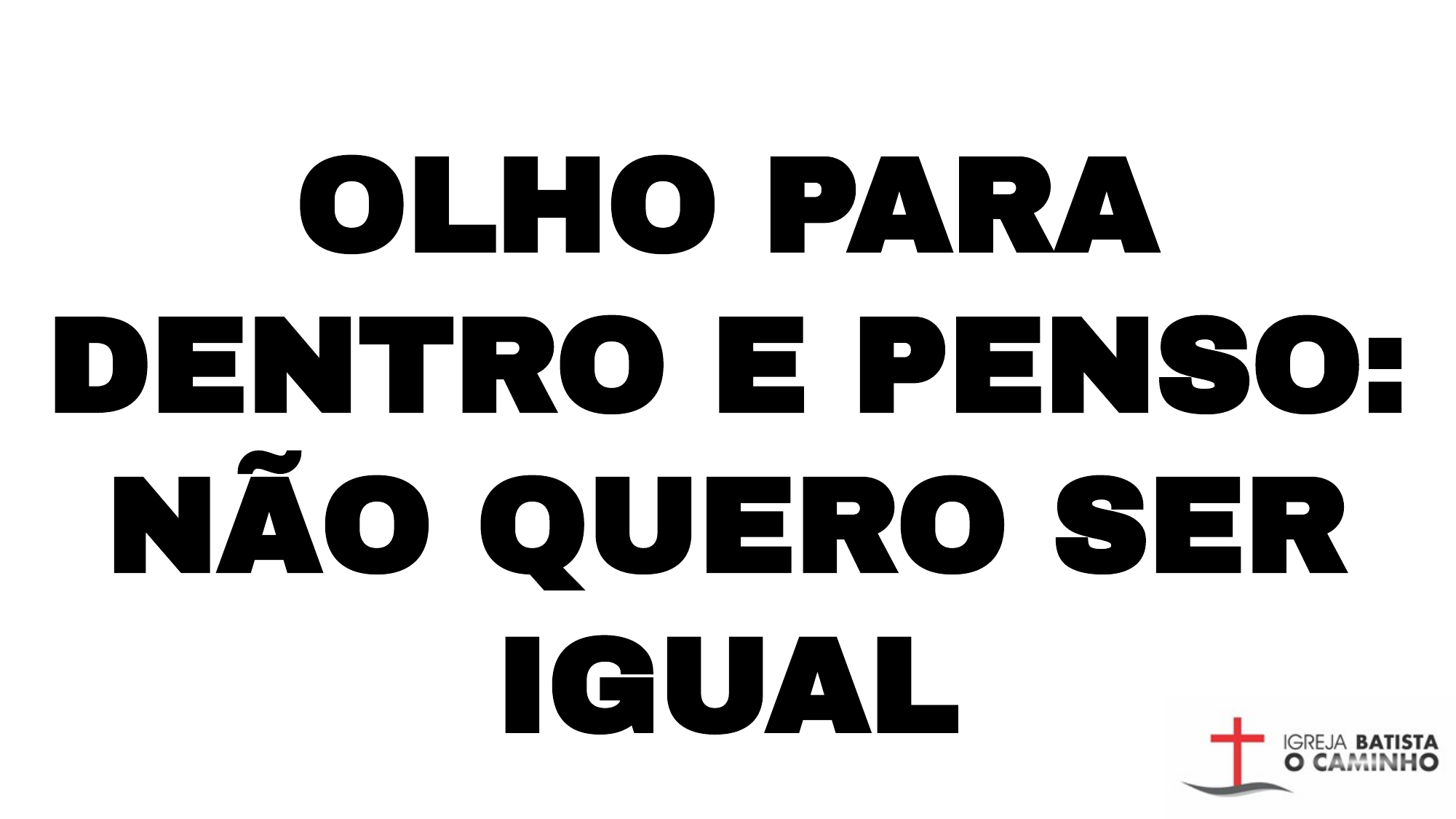

# Olho para dentro e penso: Não quero ser igual